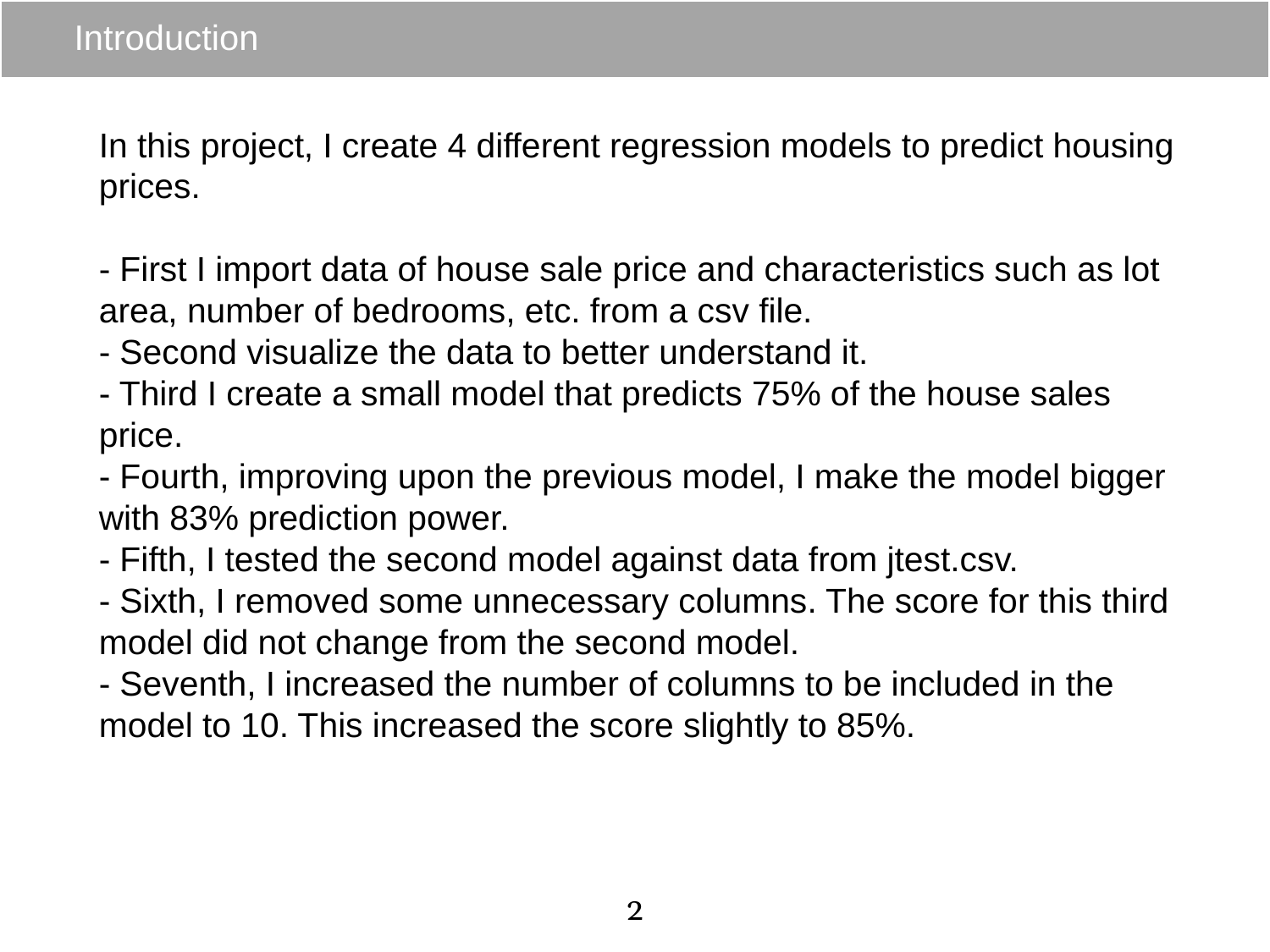

# Introduction
In this project, I create 4 different regression models to predict housing prices.

- First I import data of house sale price and characteristics such as lot area, number of bedrooms, etc. from a csv file.
- Second visualize the data to better understand it.
- Third I create a small model that predicts 75% of the house sales price.
- Fourth, improving upon the previous model, I make the model bigger with 83% prediction power.
- Fifth, I tested the second model against data from jtest.csv.
- Sixth, I removed some unnecessary columns. The score for this third model did not change from the second model.
- Seventh, I increased the number of columns to be included in the model to 10. This increased the score slightly to 85%.

2